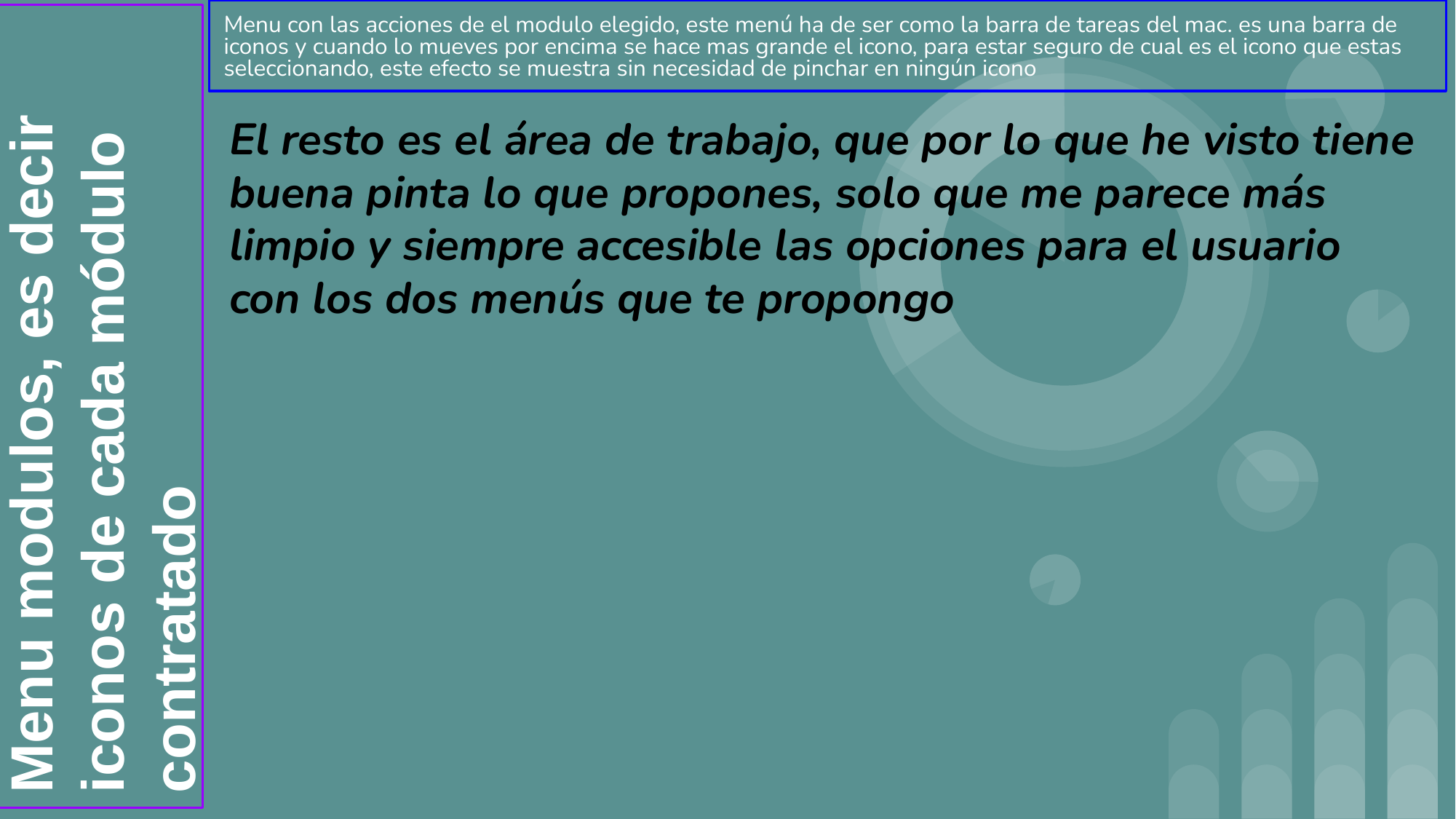

Menu con las acciones de el modulo elegido, este menú ha de ser como la barra de tareas del mac. es una barra de iconos y cuando lo mueves por encima se hace mas grande el icono, para estar seguro de cual es el icono que estas seleccionando, este efecto se muestra sin necesidad de pinchar en ningún icono
El resto es el área de trabajo, que por lo que he visto tiene buena pinta lo que propones, solo que me parece más limpio y siempre accesible las opciones para el usuario con los dos menús que te propongo
# Menu modulos, es decir iconos de cada módulo contratado